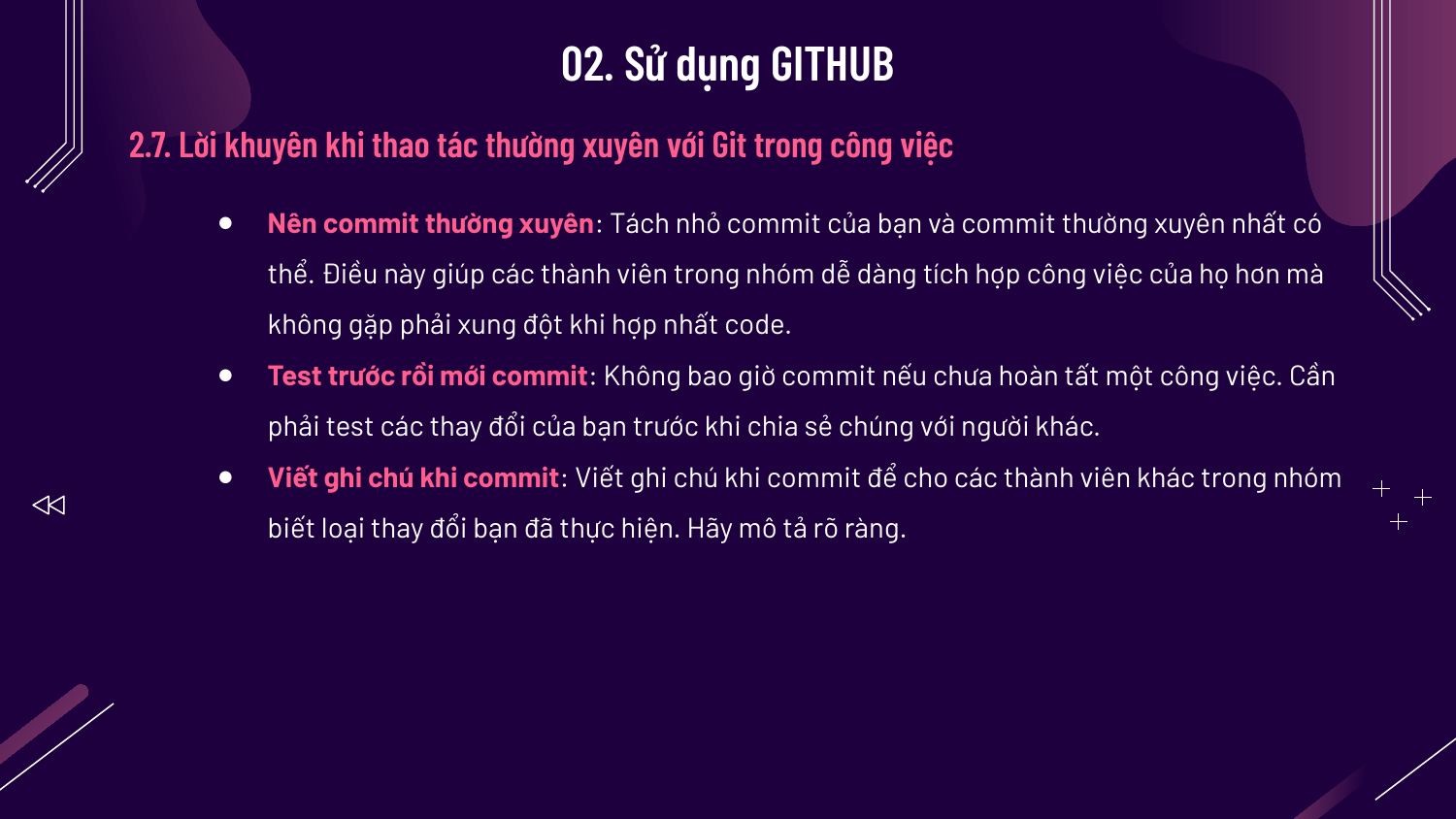

# 02. Sử dụng GITHUB
2.7. Lời khuyên khi thao tác thường xuyên với Git trong công việc
Nên commit thường xuyên: Tách nhỏ commit của bạn và commit thường xuyên nhất có thể. Điều này giúp các thành viên trong nhóm dễ dàng tích hợp công việc của họ hơn mà không gặp phải xung đột khi hợp nhất code.
Test trước rồi mới commit: Không bao giờ commit nếu chưa hoàn tất một công việc. Cần phải test các thay đổi của bạn trước khi chia sẻ chúng với người khác.
Viết ghi chú khi commit: Viết ghi chú khi commit để cho các thành viên khác trong nhóm biết loại thay đổi bạn đã thực hiện. Hãy mô tả rõ ràng.